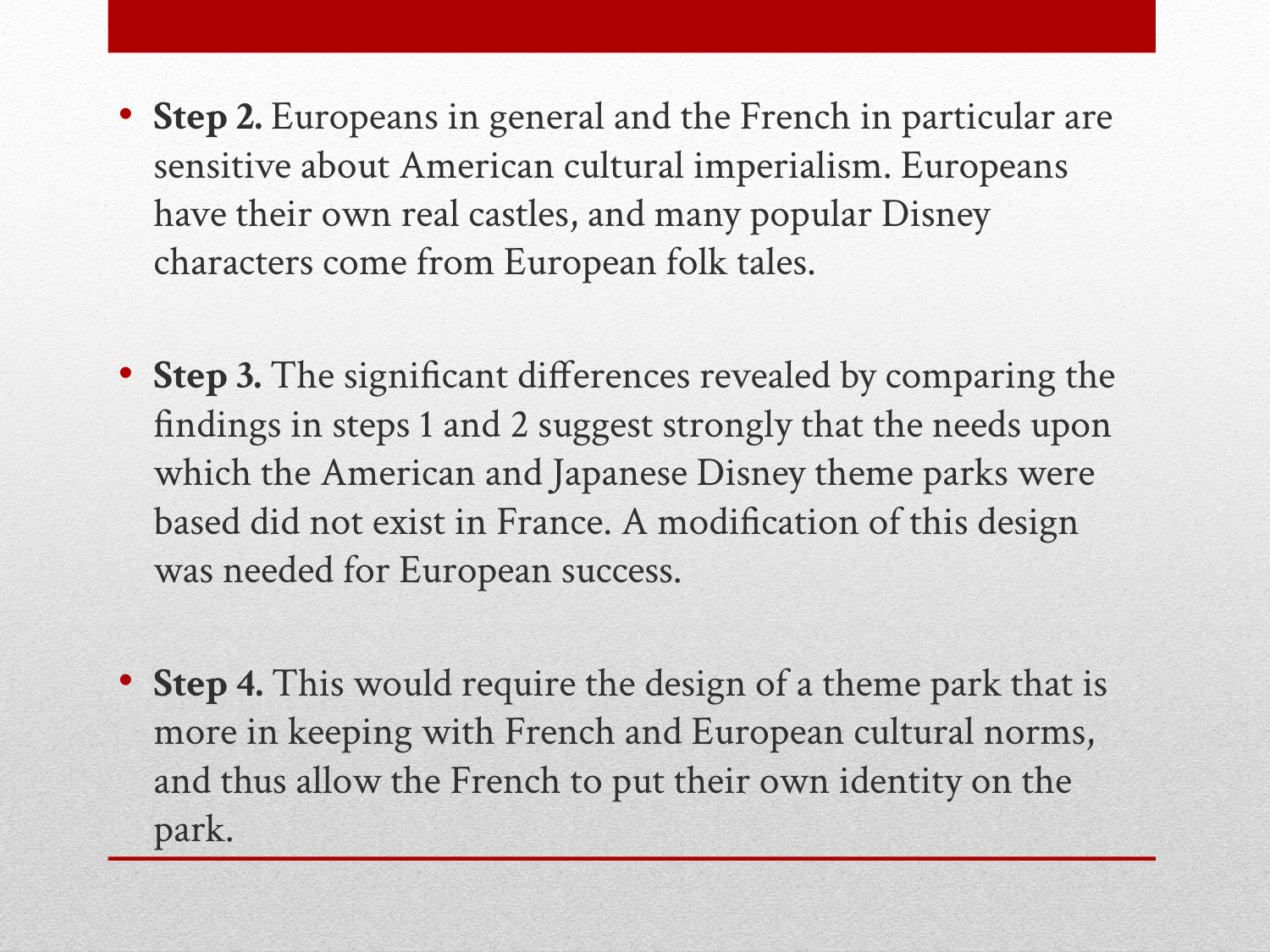

Step 2. Europeans in general and the French in particular are sensitive about American cultural imperialism. Europeans have their own real castles, and many popular Disney characters come from European folk tales.

Step 3. The significant differences revealed by comparing the findings in steps 1 and 2 suggest strongly that the needs upon which the American and Japanese Disney theme parks were based did not exist in France. A modification of this design was needed for European success.

Step 4. This would require the design of a theme park that is more in keeping with French and European cultural norms, and thus allow the French to put their own identity on the park.